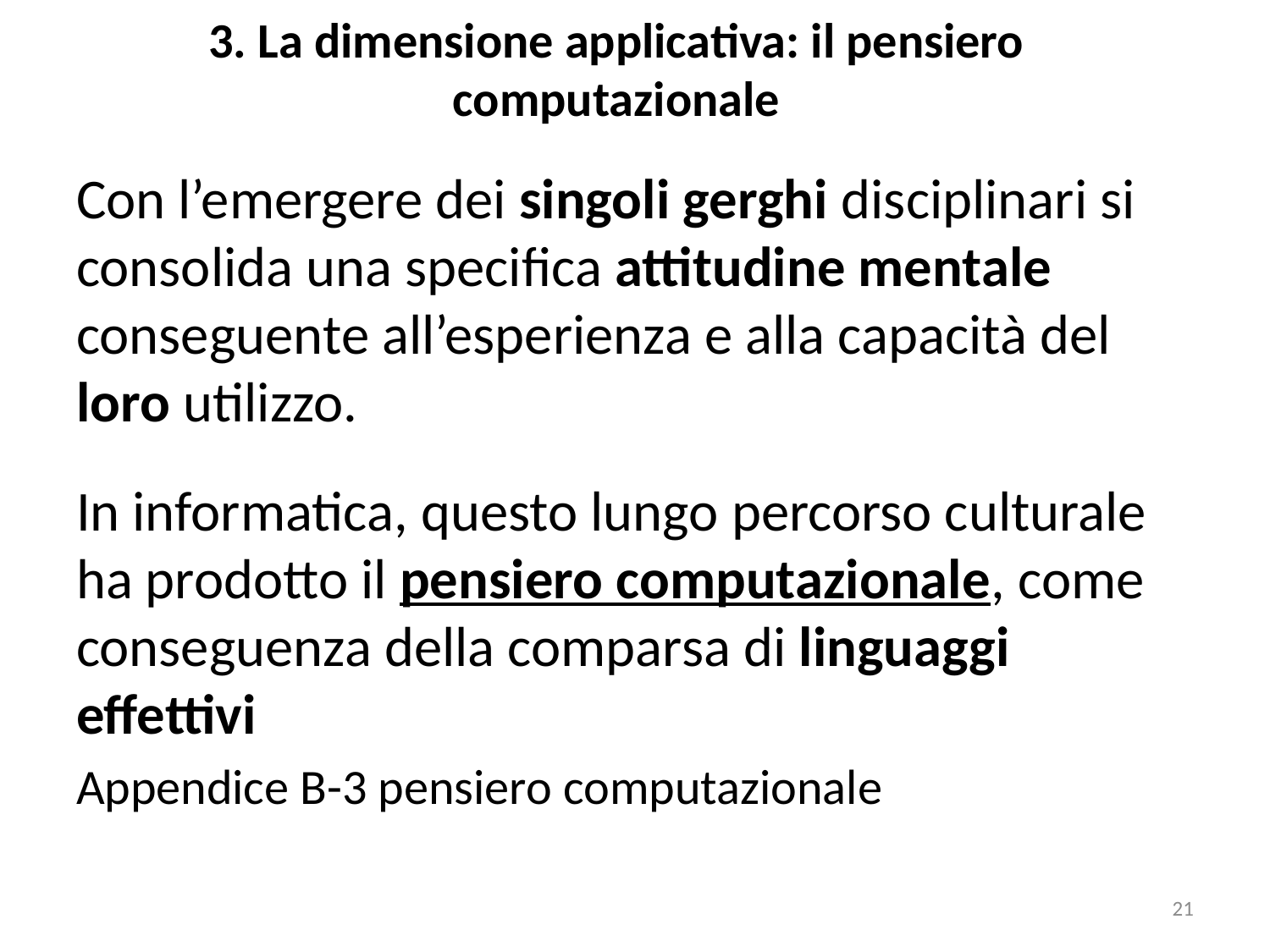

# 3. La dimensione applicativa: il pensiero computazionale
Con l’emergere dei singoli gerghi disciplinari si consolida una specifica attitudine mentale conseguente all’esperienza e alla capacità del loro utilizzo.

In informatica, questo lungo percorso culturale ha prodotto il pensiero computazionale, come conseguenza della comparsa di linguaggi effettivi
Appendice B-3 pensiero computazionale
21